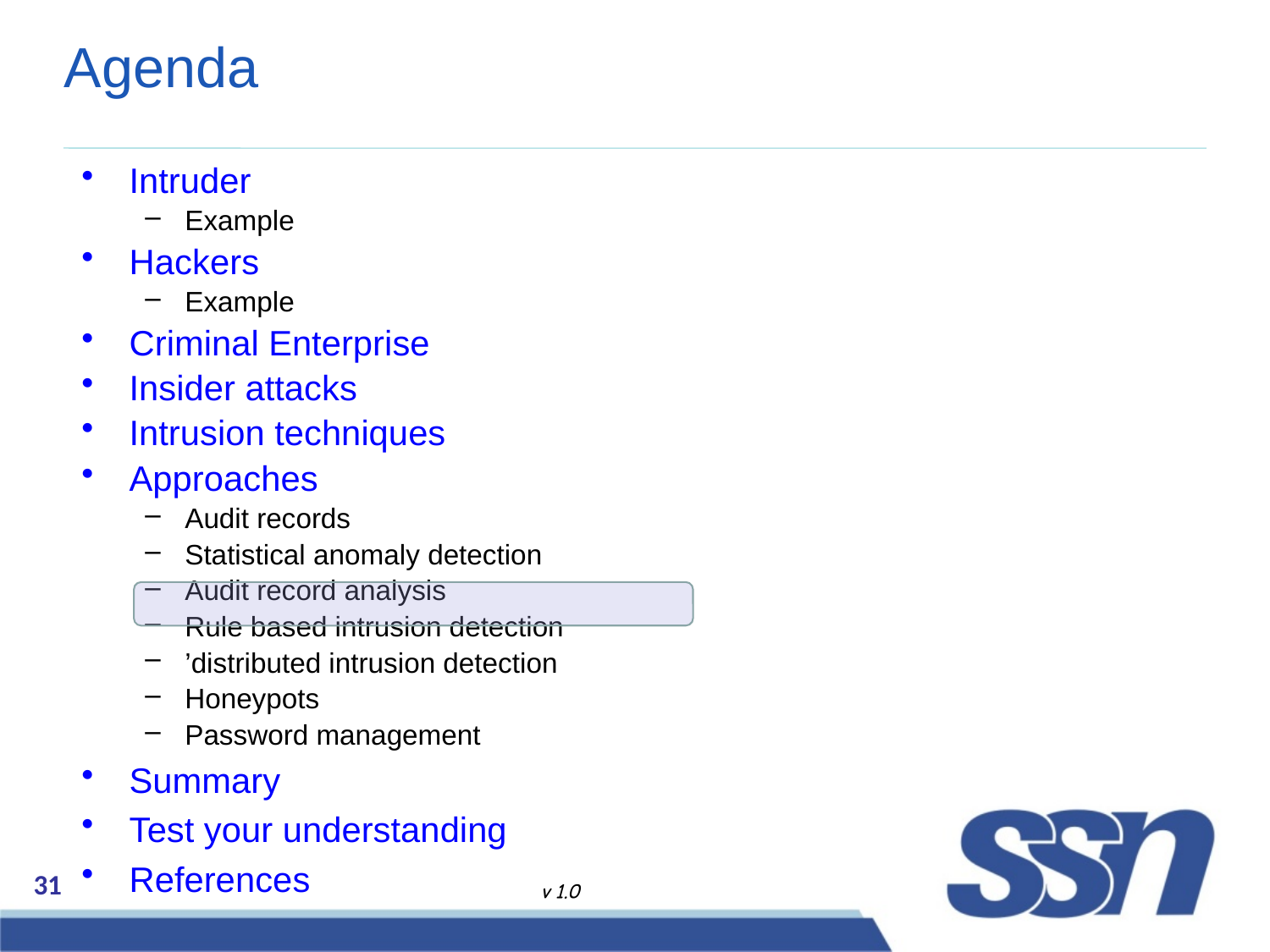

# Agenda
Intruder
Example
Hackers
Example
Criminal Enterprise
Insider attacks
Intrusion techniques
Approaches
Audit records
Statistical anomaly detection
Audit record analysis
Rule based intrusion detection
’distributed intrusion detection
Honeypots
Password management
Summary
Test your understanding
References